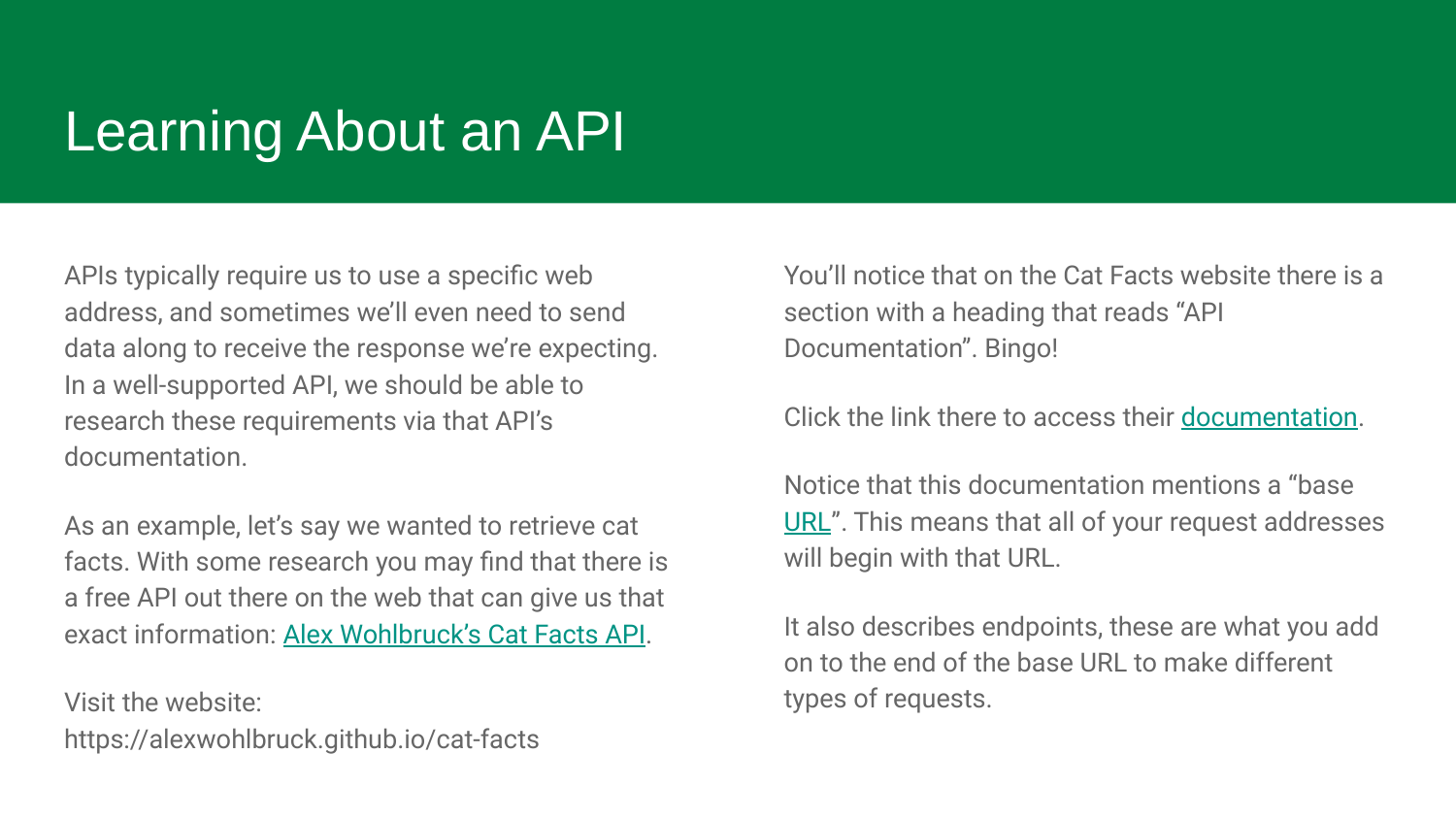

# Learning About an API
APIs typically require us to use a specific web address, and sometimes we’ll even need to send data along to receive the response we’re expecting. In a well-supported API, we should be able to research these requirements via that API’s documentation.
As an example, let’s say we wanted to retrieve cat facts. With some research you may find that there is a free API out there on the web that can give us that exact information: Alex Wohlbruck’s Cat Facts API.
Visit the website: https://alexwohlbruck.github.io/cat-facts
You’ll notice that on the Cat Facts website there is a section with a heading that reads “API Documentation”. Bingo!
Click the link there to access their documentation.
Notice that this documentation mentions a “base URL”. This means that all of your request addresses will begin with that URL.
It also describes endpoints, these are what you add on to the end of the base URL to make different types of requests.